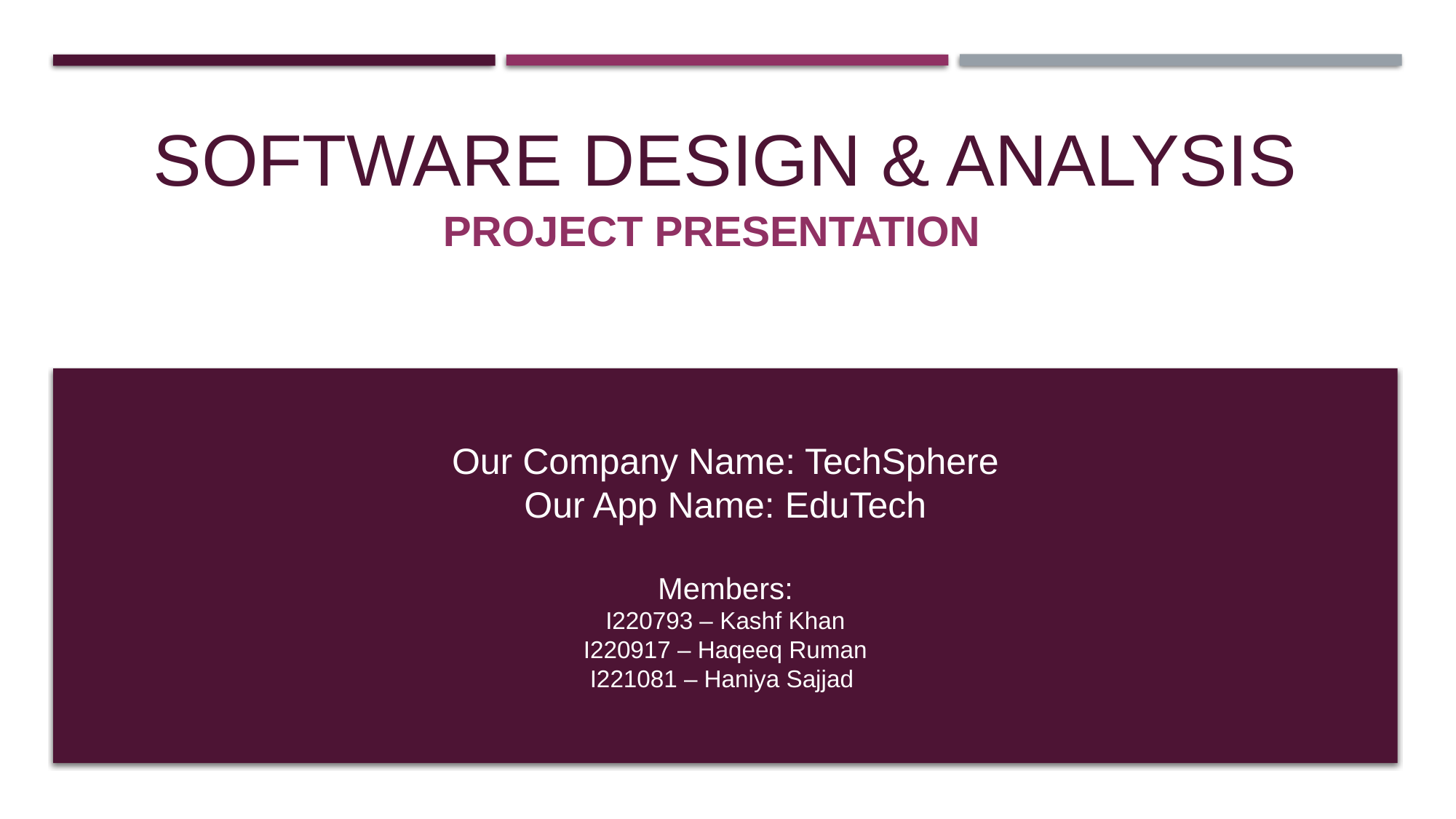

# Software Design & Analysis
Project Presentation
Our Company Name: TechSphere
Our App Name: EduTech

Members:
I220793 – Kashf Khan
I220917 – Haqeeq Ruman
I221081 – Haniya Sajjad